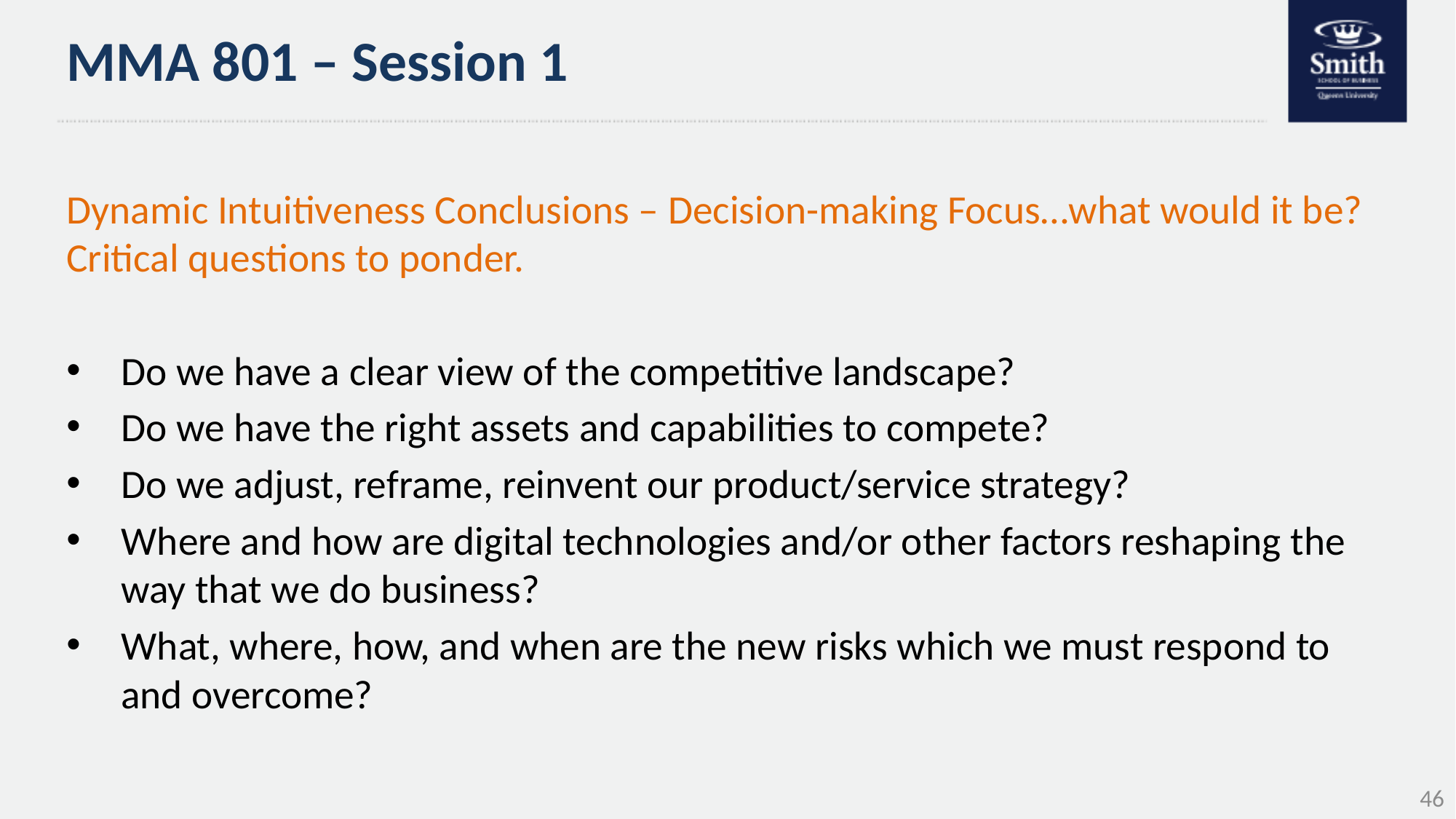

# MMA 801 – Session 1

Dynamic Intuitiveness Conclusions – Decision-making Focus…what would it be?  Critical questions to ponder.

Do we have a clear view of the competitive landscape?
Do we have the right assets and capabilities to compete?
Do we adjust, reframe, reinvent our product/service strategy?
Where and how are digital technologies and/or other factors reshaping the way that we do business?
What, where, how, and when are the new risks which we must respond to and overcome?

46